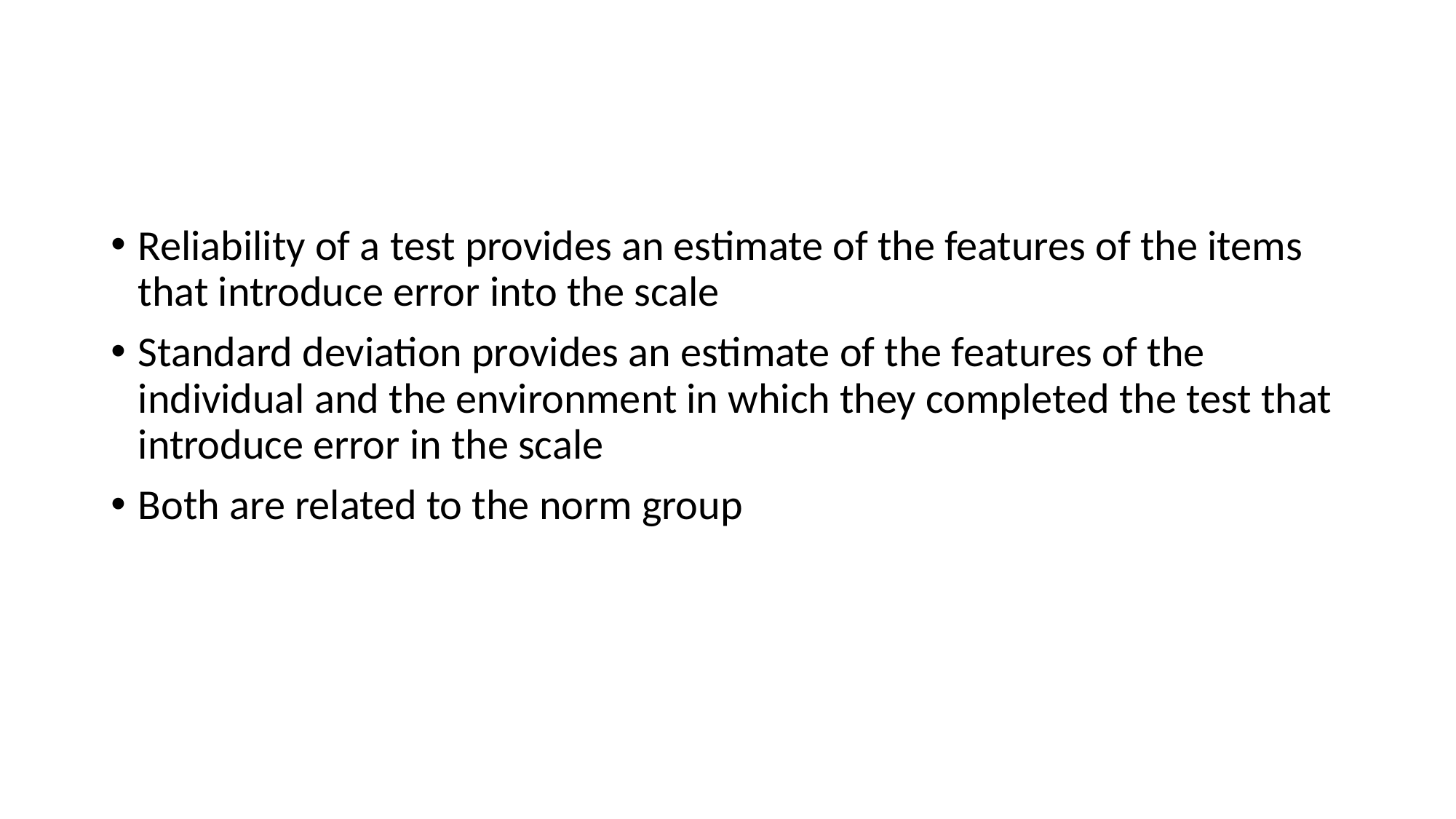

#
Reliability of a test provides an estimate of the features of the items that introduce error into the scale
Standard deviation provides an estimate of the features of the individual and the environment in which they completed the test that introduce error in the scale
Both are related to the norm group